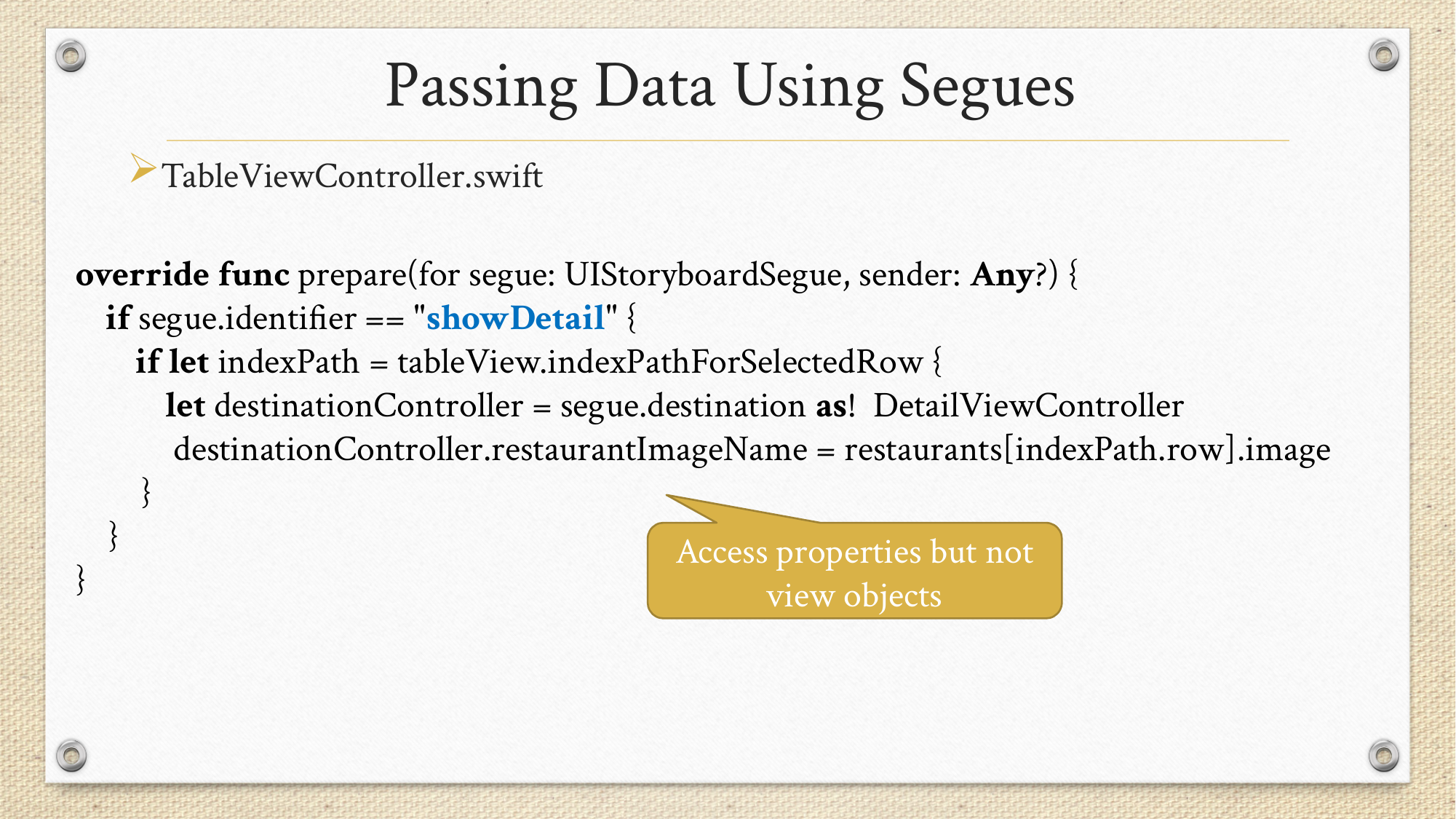

# Passing Data Using Segues
TableViewController.swift
override func prepare(for segue: UIStoryboardSegue, sender: Any?) {
    if segue.identifier == "showDetail" {
        if let indexPath = tableView.indexPathForSelectedRow {
            let destinationController = segue.destination as!  DetailViewController
            destinationController.restaurantImageName = restaurants[indexPath.row].image
        }
    }
}
Access properties but not view objects